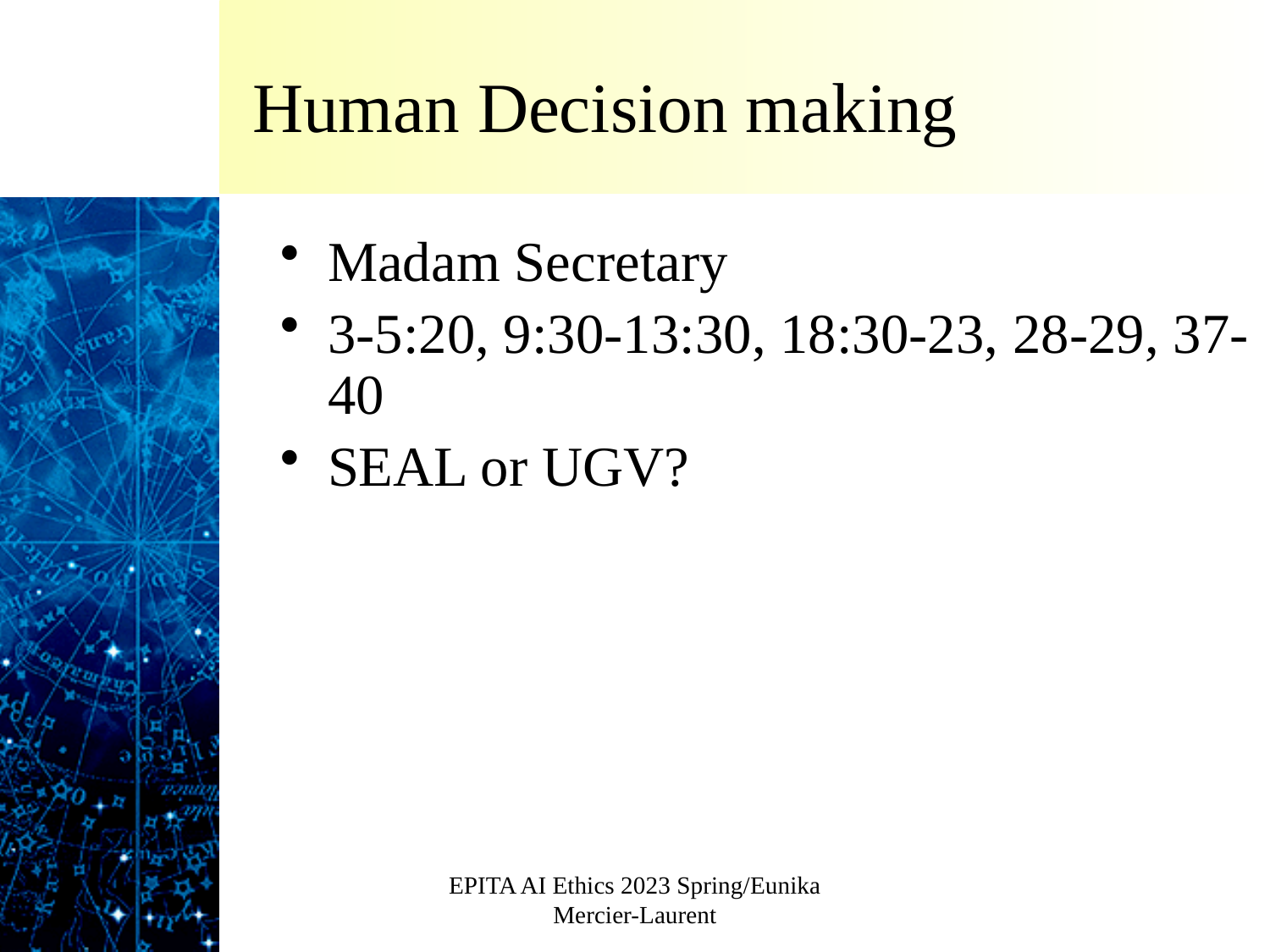

# Human Decision making
Madam Secretary
3-5:20, 9:30-13:30, 18:30-23, 28-29, 37-40
SEAL or UGV?
EPITA AI Ethics 2023 Spring/Eunika Mercier-Laurent